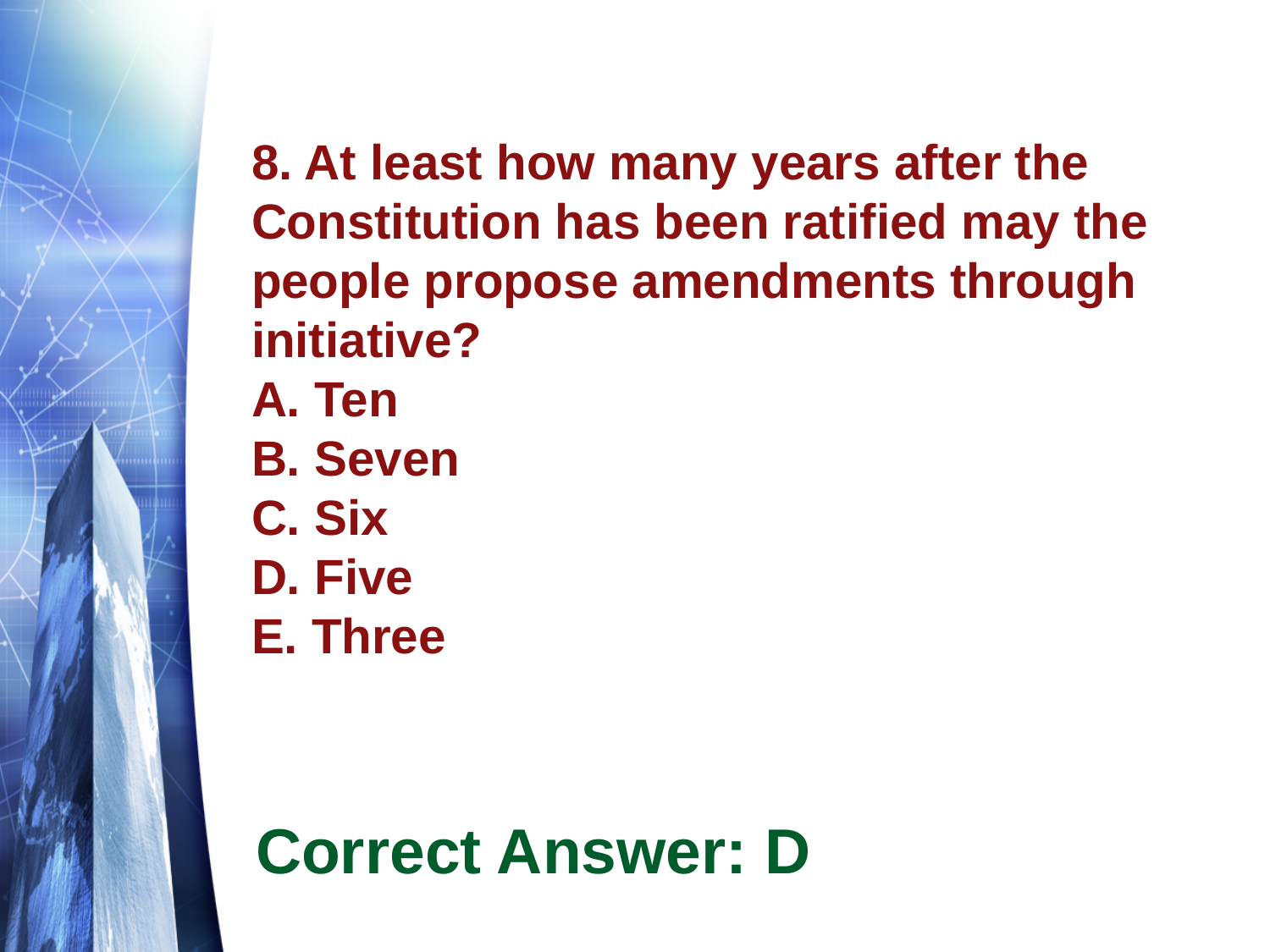

# 8. At least how many years after the Constitution has been ratified may the people propose amendments through initiative? A. Ten B. Seven C. Six D. Five E. Three
Correct Answer: D